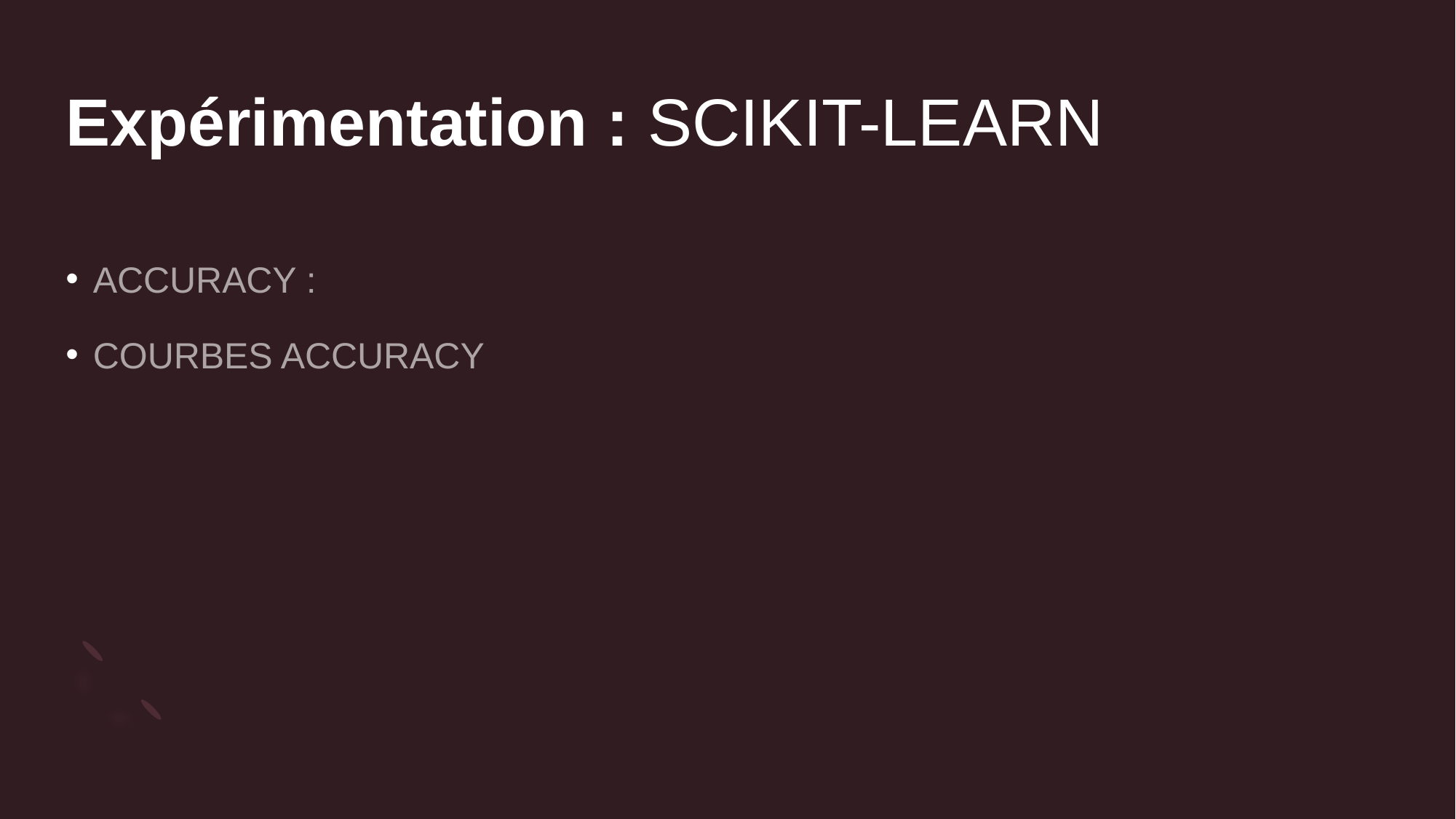

# Expérimentation : SCIKIT-LEARN
ACCURACY :
COURBES ACCURACY